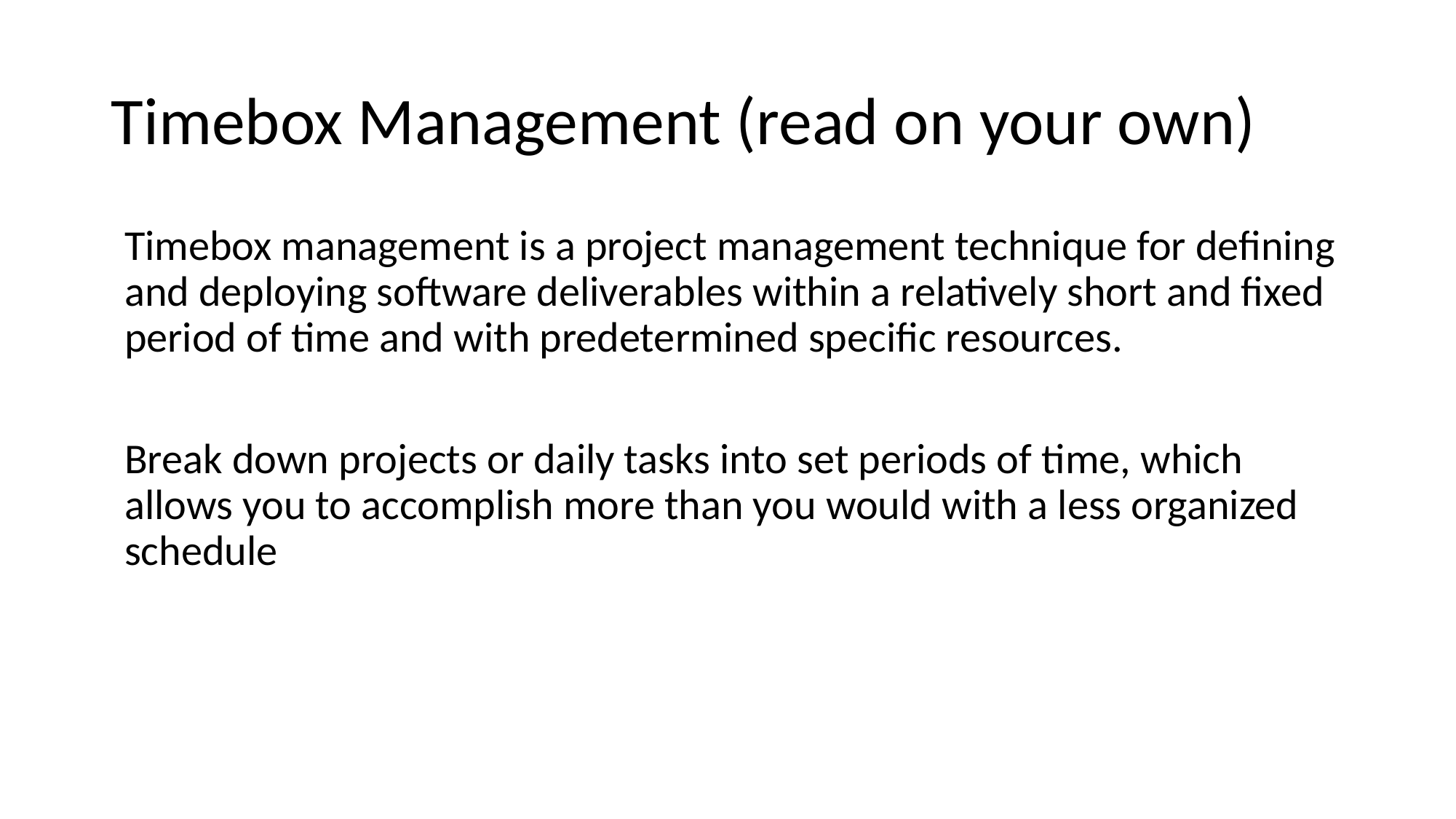

# Timebox Management (read on your own)
Timebox management is a project management technique for defining and deploying software deliverables within a relatively short and fixed period of time and with predetermined specific resources.

Break down projects or daily tasks into set periods of time, which allows you to accomplish more than you would with a less organized schedule